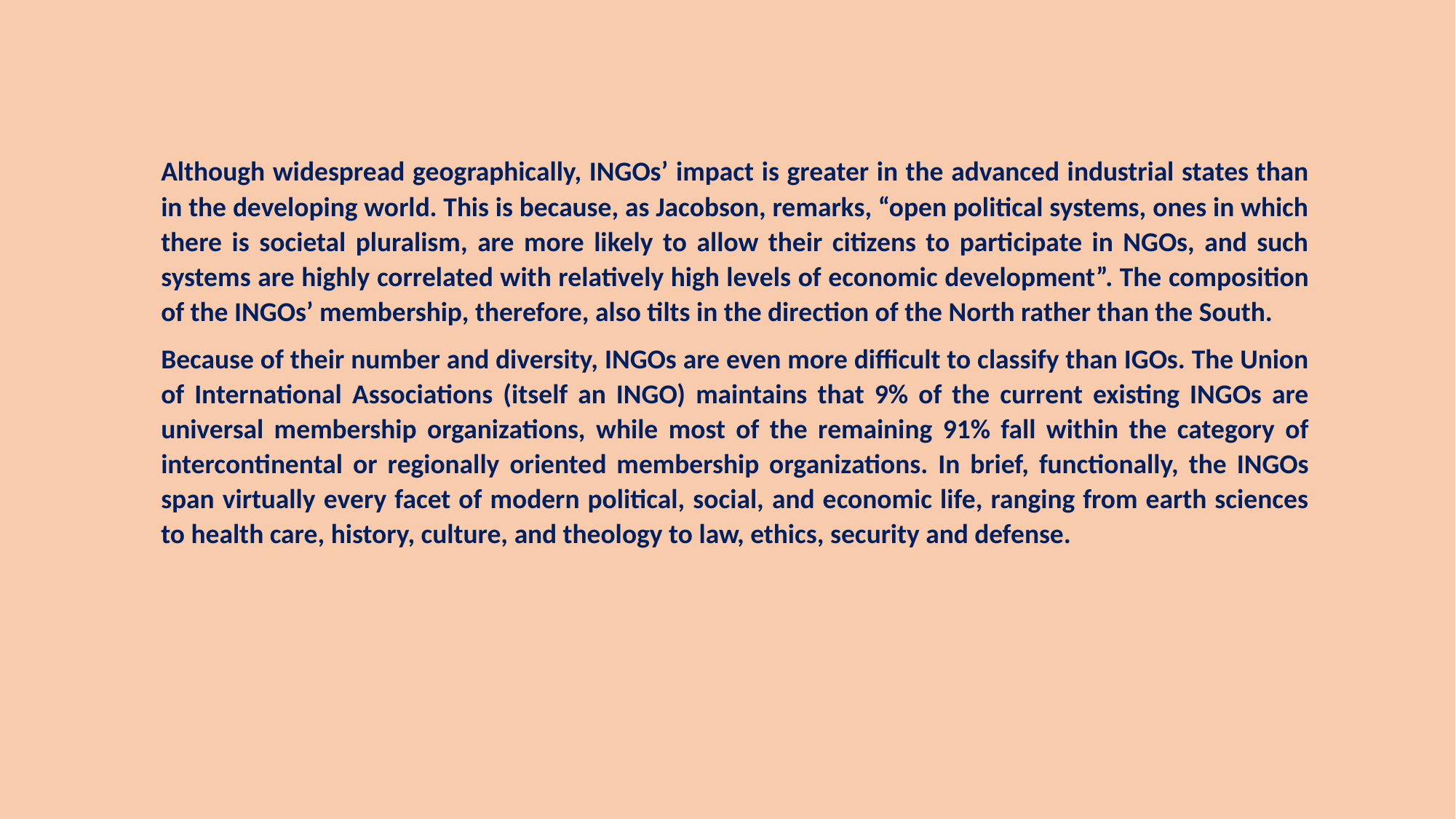

Although widespread geographically, INGOs’ impact is greater in the advanced industrial states than in the developing world. This is because, as Jacobson, remarks, “open political systems, ones in which there is societal pluralism, are more likely to allow their citizens to participate in NGOs, and such systems are highly correlated with relatively high levels of economic development”. The composition of the INGOs’ membership, therefore, also tilts in the direction of the North rather than the South.
Because of their number and diversity, INGOs are even more difficult to classify than IGOs. The Union of International Associations (itself an INGO) maintains that 9% of the current existing INGOs are universal membership organizations, while most of the remaining 91% fall within the category of intercontinental or regionally oriented membership organizations. In brief, functionally, the INGOs span virtually every facet of modern political, social, and economic life, ranging from earth sciences to health care, history, culture, and theology to law, ethics, security and defense.